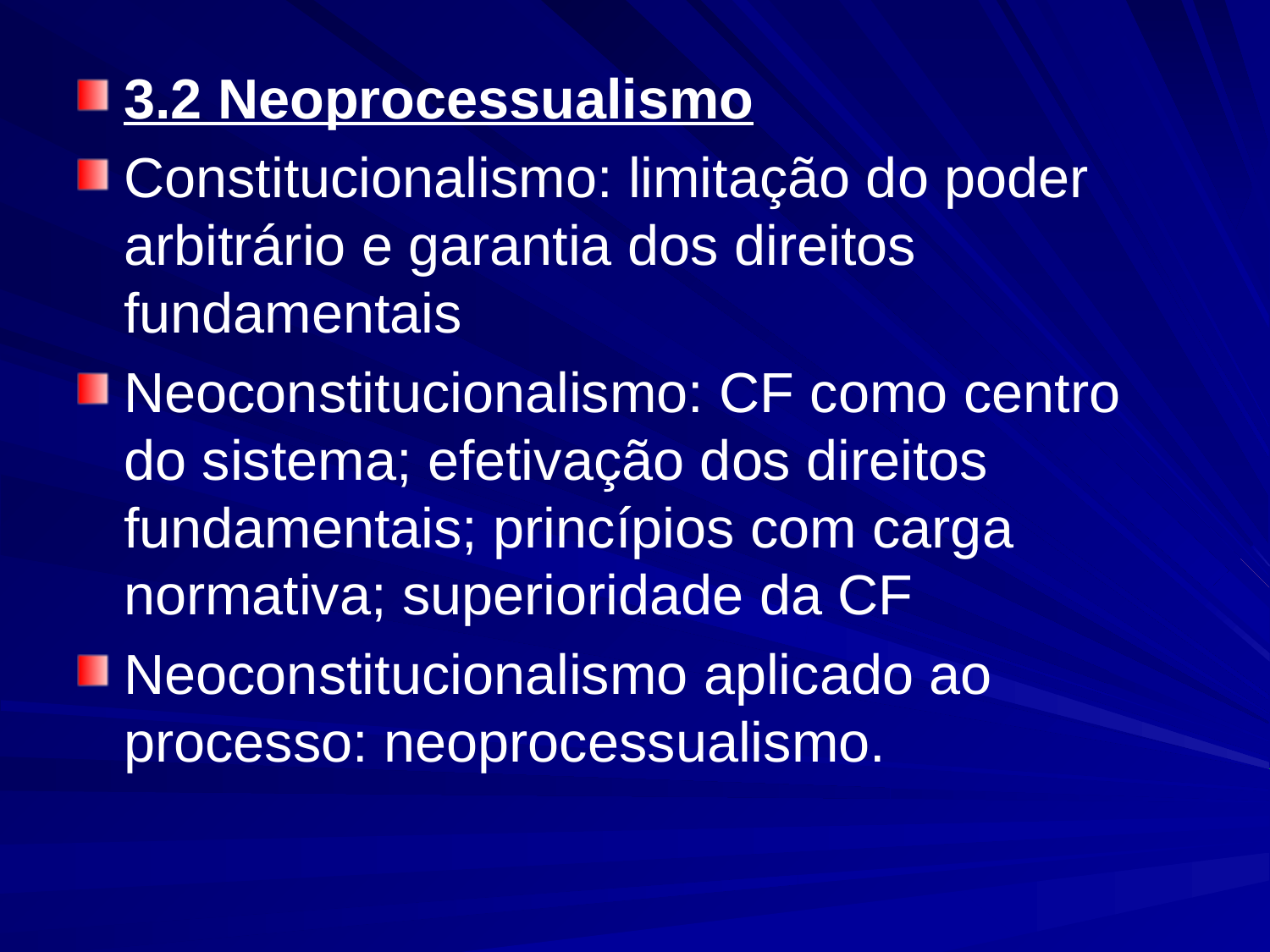

#
3.2 Neoprocessualismo
Constitucionalismo: limitação do poder arbitrário e garantia dos direitos fundamentais
Neoconstitucionalismo: CF como centro do sistema; efetivação dos direitos fundamentais; princípios com carga normativa; superioridade da CF
Neoconstitucionalismo aplicado ao processo: neoprocessualismo.